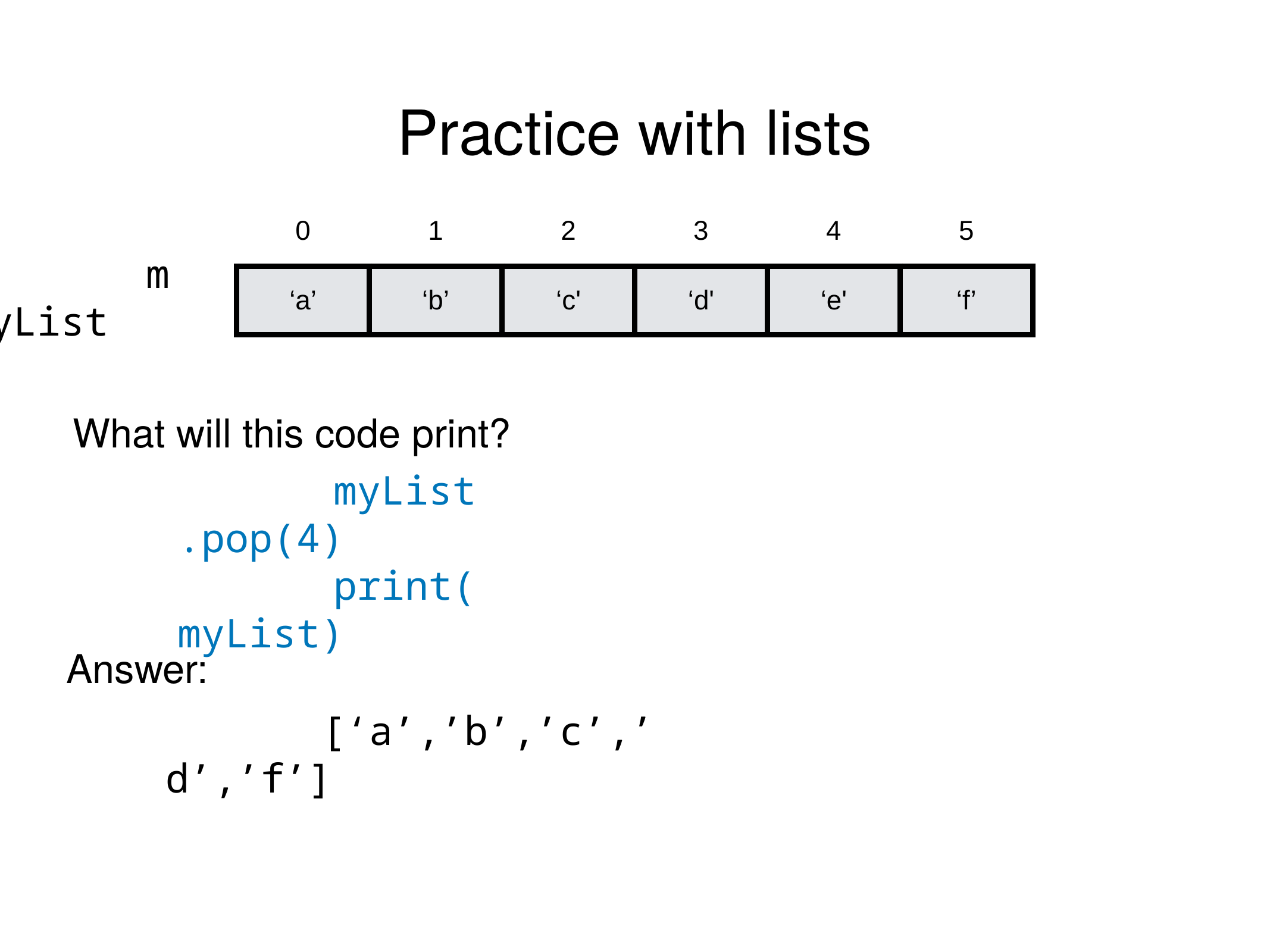

# Practice with lists
| 0 | 1 | 2 | 3 | 4 | 5 |
| --- | --- | --- | --- | --- | --- |
| ‘a’ | ‘b’ | ‘c' | ‘d' | ‘e' | ‘f’ |
myList
What will this code print?
myList.pop(4)
print(myList)
Answer:
[‘a’,’b’,’c’,’d’,’f’]